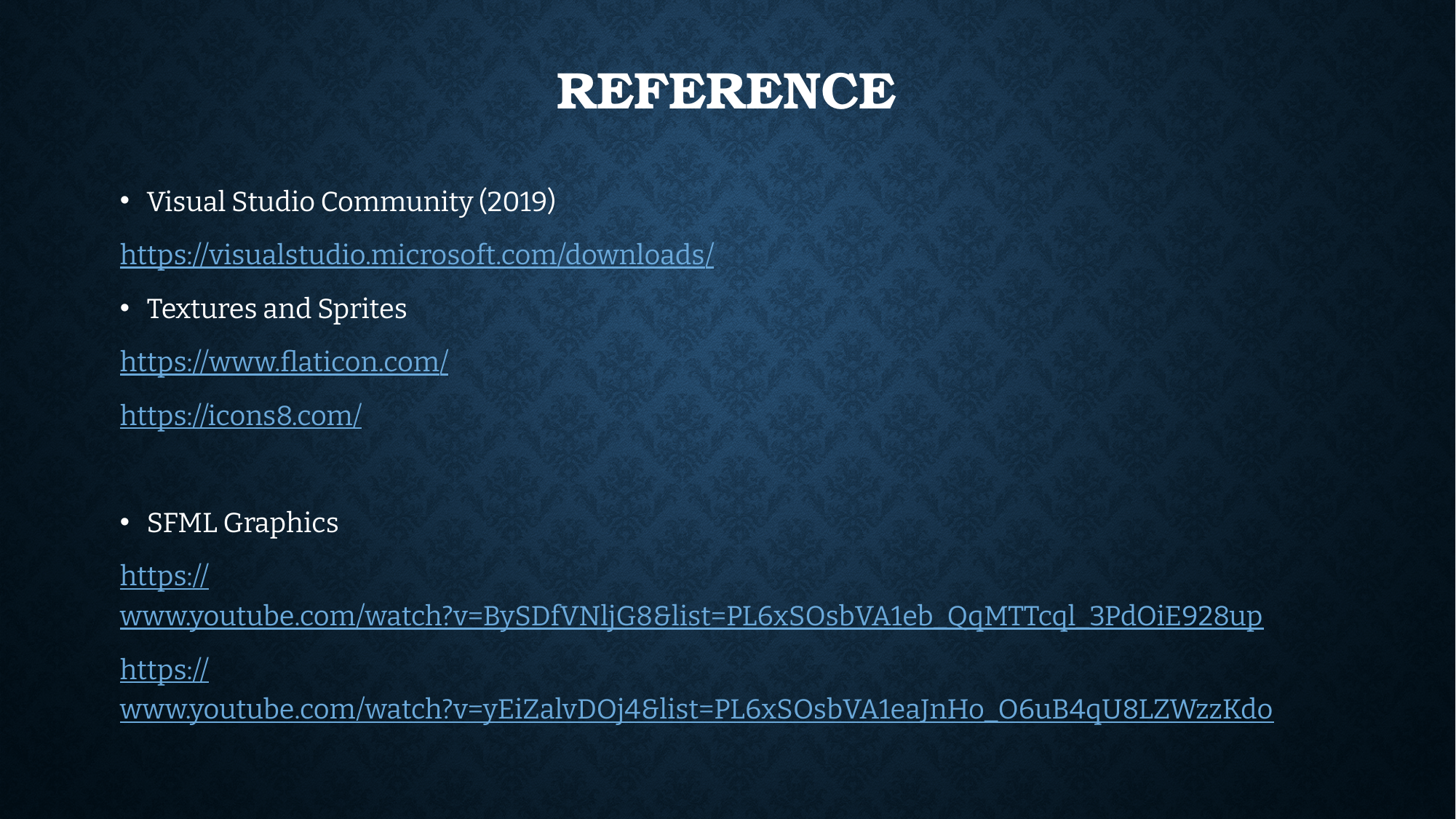

# Reference
Visual Studio Community (2019)
https://visualstudio.microsoft.com/downloads/
Textures and Sprites
https://www.flaticon.com/
https://icons8.com/

SFML Graphics
https://www.youtube.com/watch?v=BySDfVNljG8&list=PL6xSOsbVA1eb_QqMTTcql_3PdOiE928up
https://www.youtube.com/watch?v=yEiZalvDOj4&list=PL6xSOsbVA1eaJnHo_O6uB4qU8LZWzzKdo